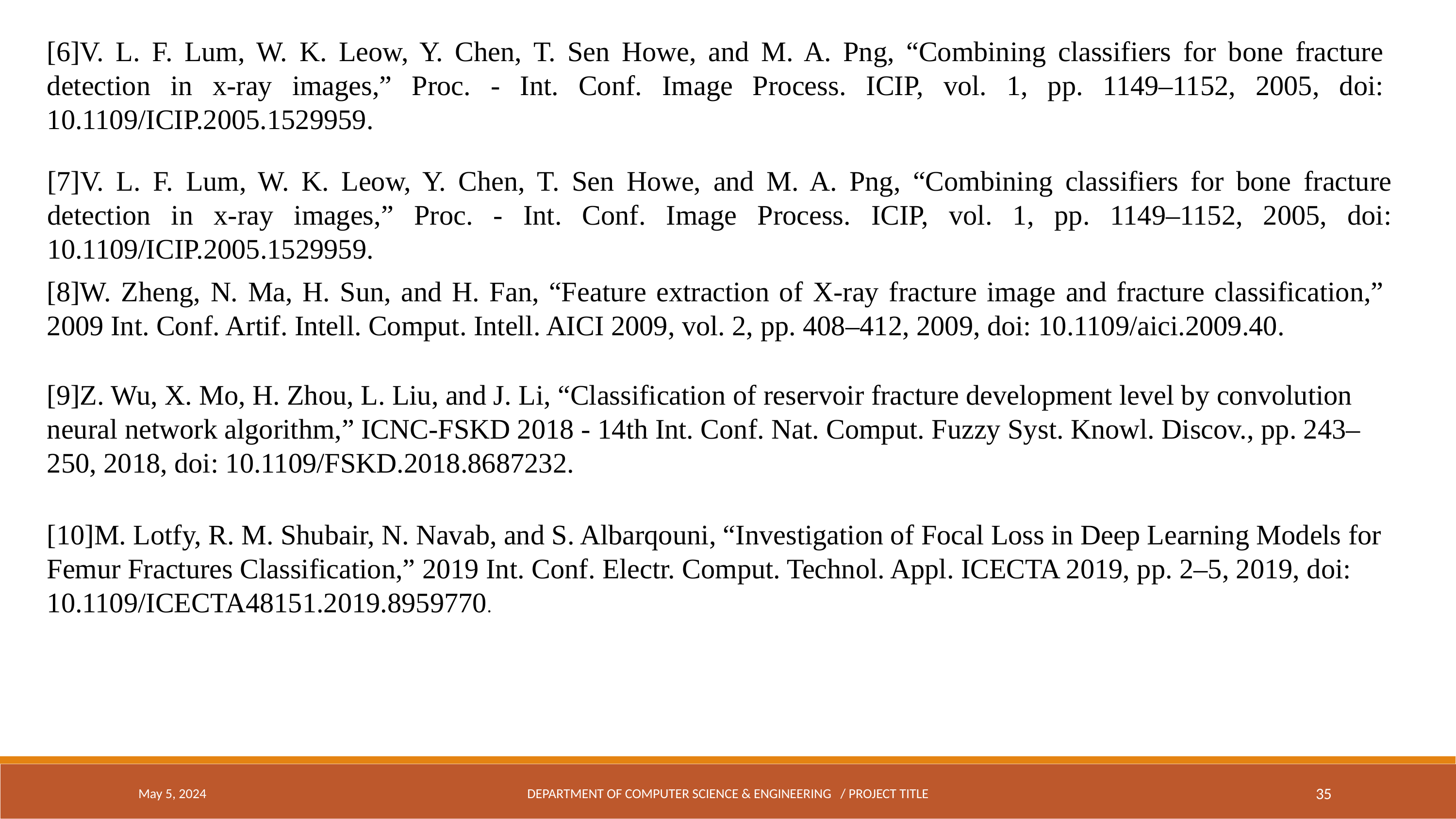

[6]V. L. F. Lum, W. K. Leow, Y. Chen, T. Sen Howe, and M. A. Png, “Combining classifiers for bone fracture detection in x-ray images,” Proc. - Int. Conf. Image Process. ICIP, vol. 1, pp. 1149–1152, 2005, doi: 10.1109/ICIP.2005.1529959.
[7]V. L. F. Lum, W. K. Leow, Y. Chen, T. Sen Howe, and M. A. Png, “Combining classifiers for bone fracture detection in x-ray images,” Proc. - Int. Conf. Image Process. ICIP, vol. 1, pp. 1149–1152, 2005, doi: 10.1109/ICIP.2005.1529959.
[8]W. Zheng, N. Ma, H. Sun, and H. Fan, “Feature extraction of X-ray fracture image and fracture classification,” 2009 Int. Conf. Artif. Intell. Comput. Intell. AICI 2009, vol. 2, pp. 408–412, 2009, doi: 10.1109/aici.2009.40.
[9]Z. Wu, X. Mo, H. Zhou, L. Liu, and J. Li, “Classification of reservoir fracture development level by convolution neural network algorithm,” ICNC-FSKD 2018 - 14th Int. Conf. Nat. Comput. Fuzzy Syst. Knowl. Discov., pp. 243–250, 2018, doi: 10.1109/FSKD.2018.8687232.
[10]M. Lotfy, R. M. Shubair, N. Navab, and S. Albarqouni, “Investigation of Focal Loss in Deep Learning Models for Femur Fractures Classification,” 2019 Int. Conf. Electr. Comput. Technol. Appl. ICECTA 2019, pp. 2–5, 2019, doi: 10.1109/ICECTA48151.2019.8959770.
May 5, 2024
DEPARTMENT OF COMPUTER SCIENCE & ENGINEERING   / PROJECT TITLE
35